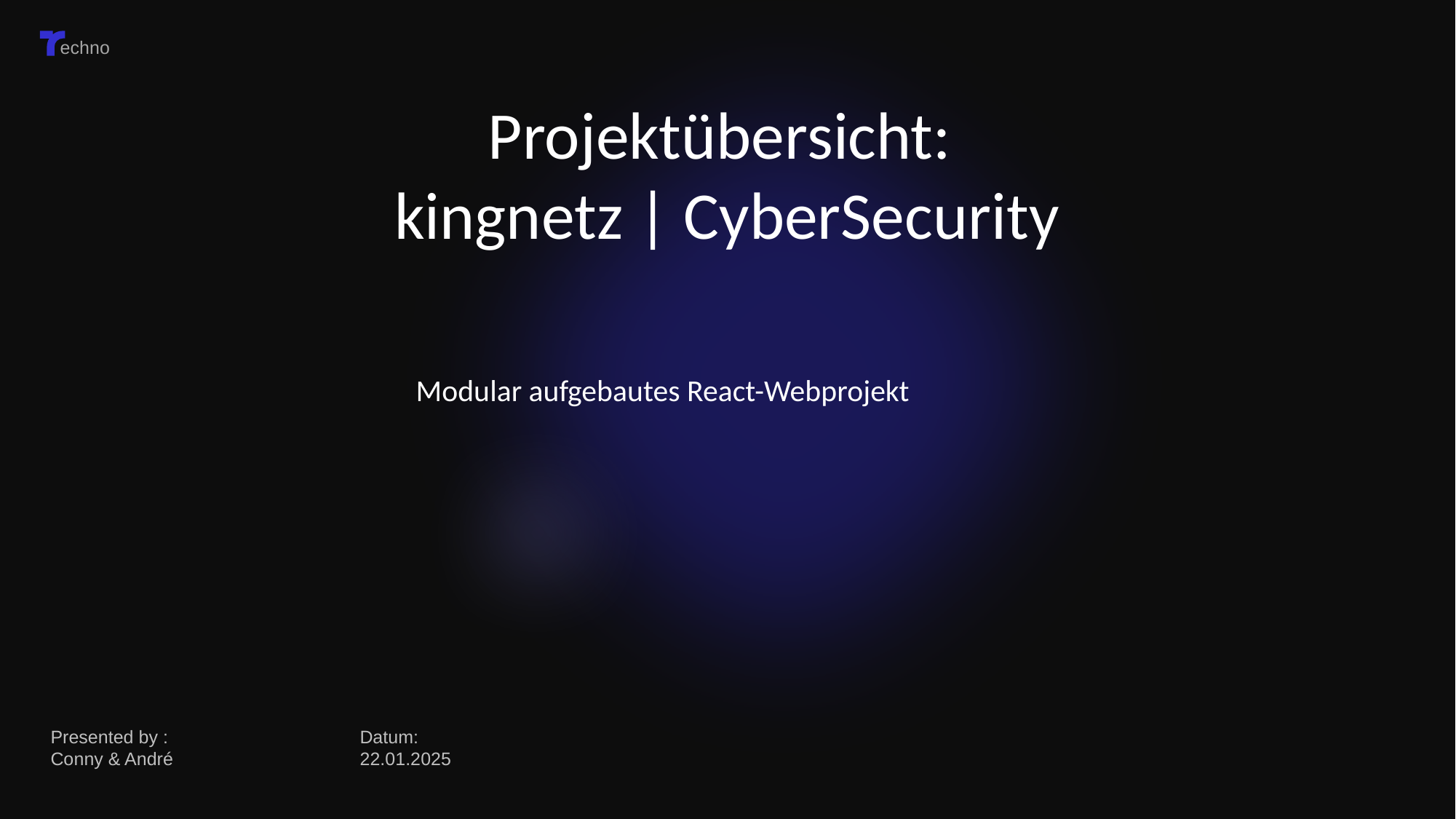

Projektübersicht:
kingnetz | CyberSecurity

Modular aufgebautes React-Webprojekt
Presented by :
Conny & André
Datum:
22.01.2025